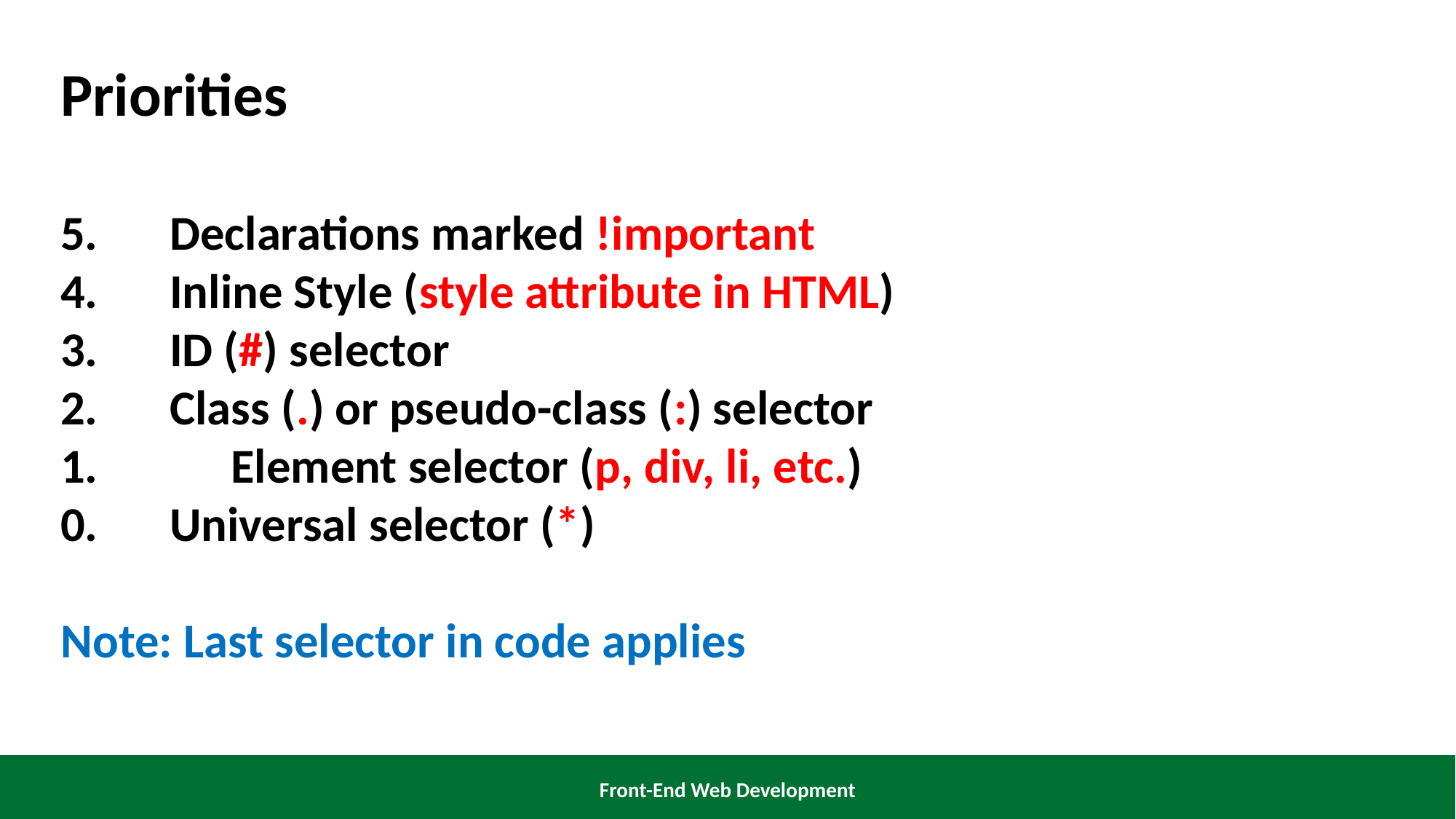

Priorities

5. 	Declarations marked !important
4. 	Inline Style (style attribute in HTML)
3. 	ID (#) selector
2. 	Class (.) or pseudo-class (:) selector
  	Element selector (p, div, li, etc.)
0. 	Universal selector (*)

Note: Last selector in code applies